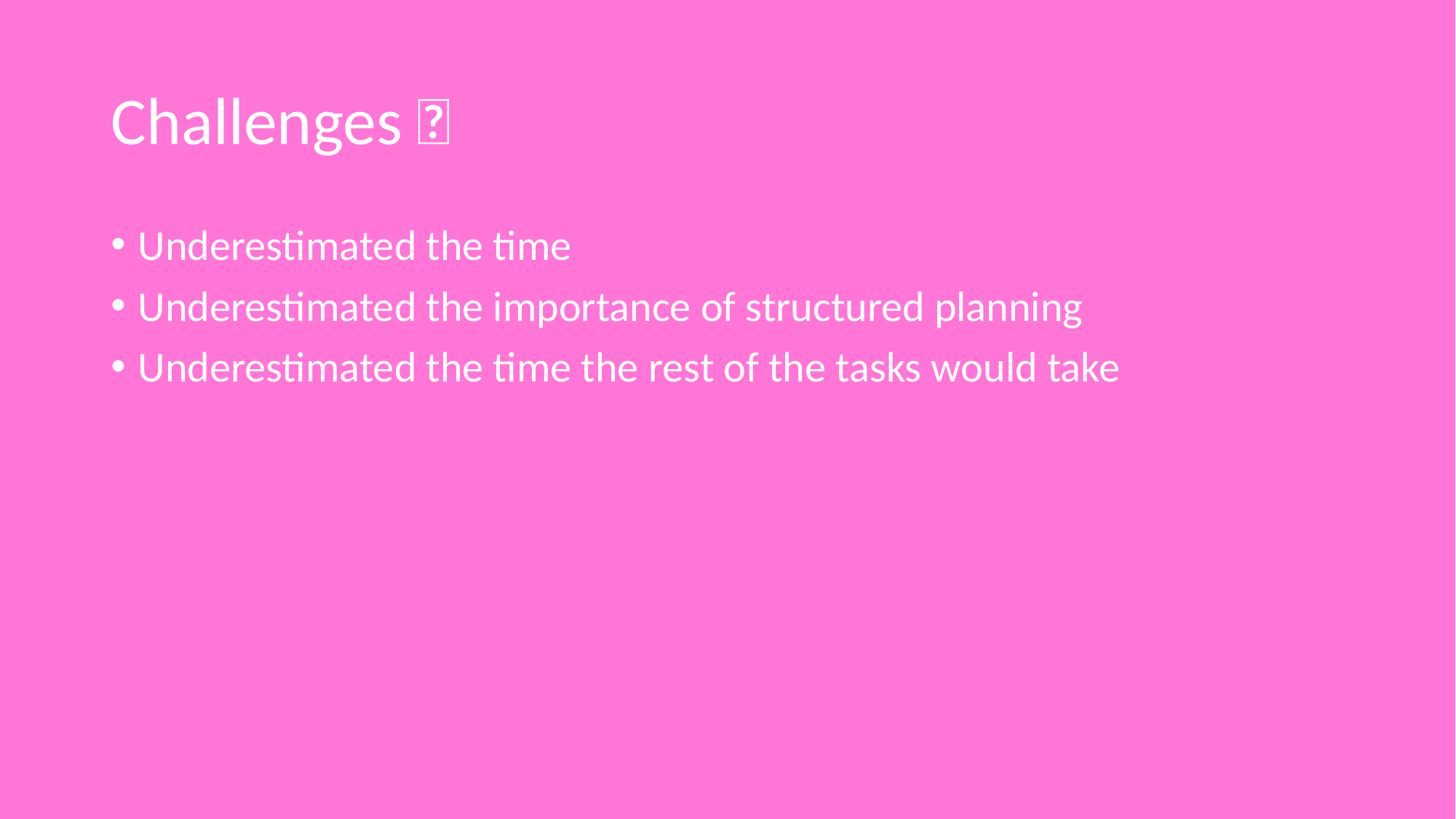

# Challenges 🥵
Underestimated the time
Underestimated the importance of structured planning
Underestimated the time the rest of the tasks would take